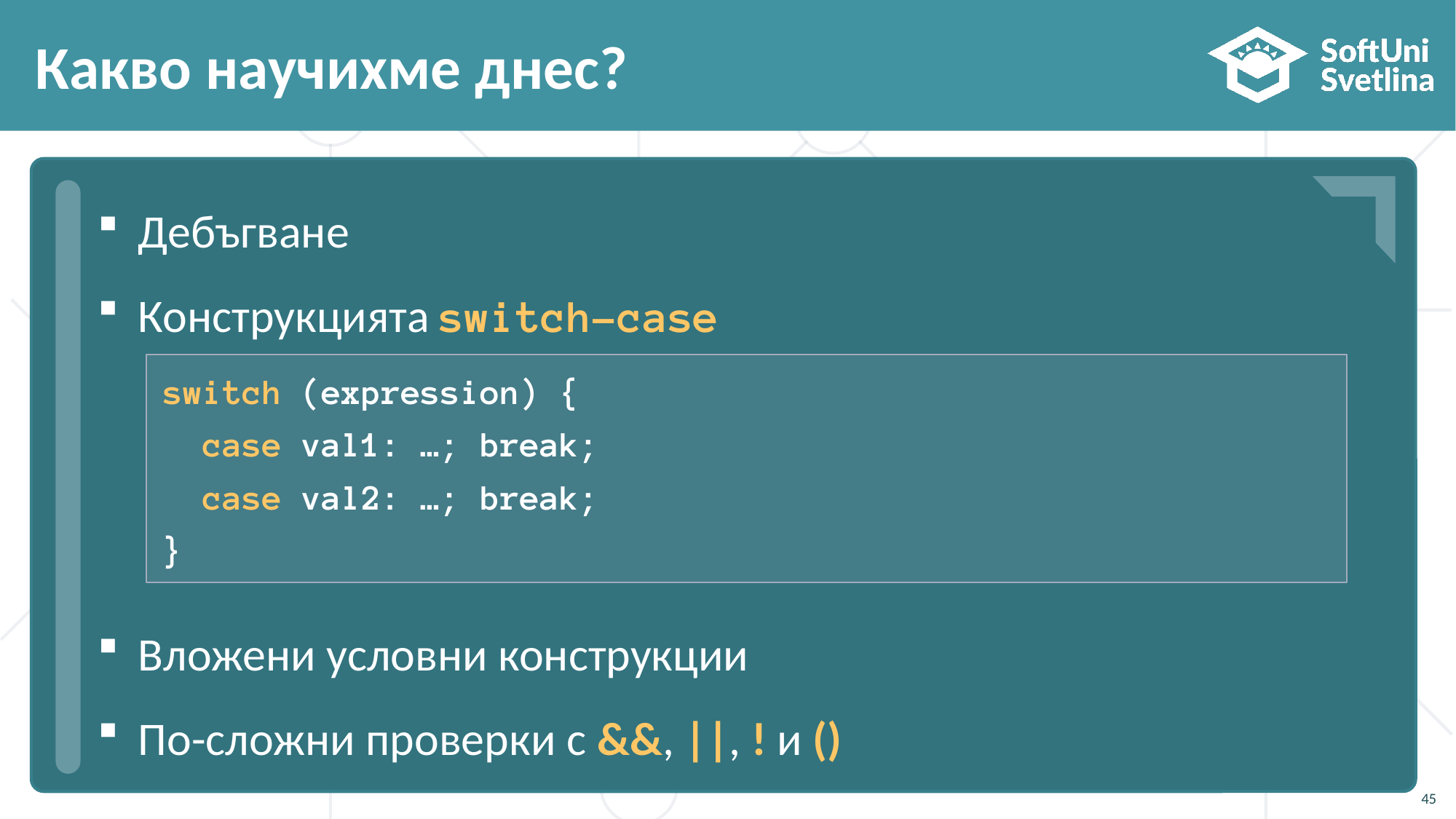

# Какво научихме днес?
…
…
…

Дебъгване
Конструкцията switch-case

Вложени условни конструкции
По-сложни проверки с &&, ||, ! и ()
switch (expression) {
  case val1: …; break;
  case val2: …; break;
}
45